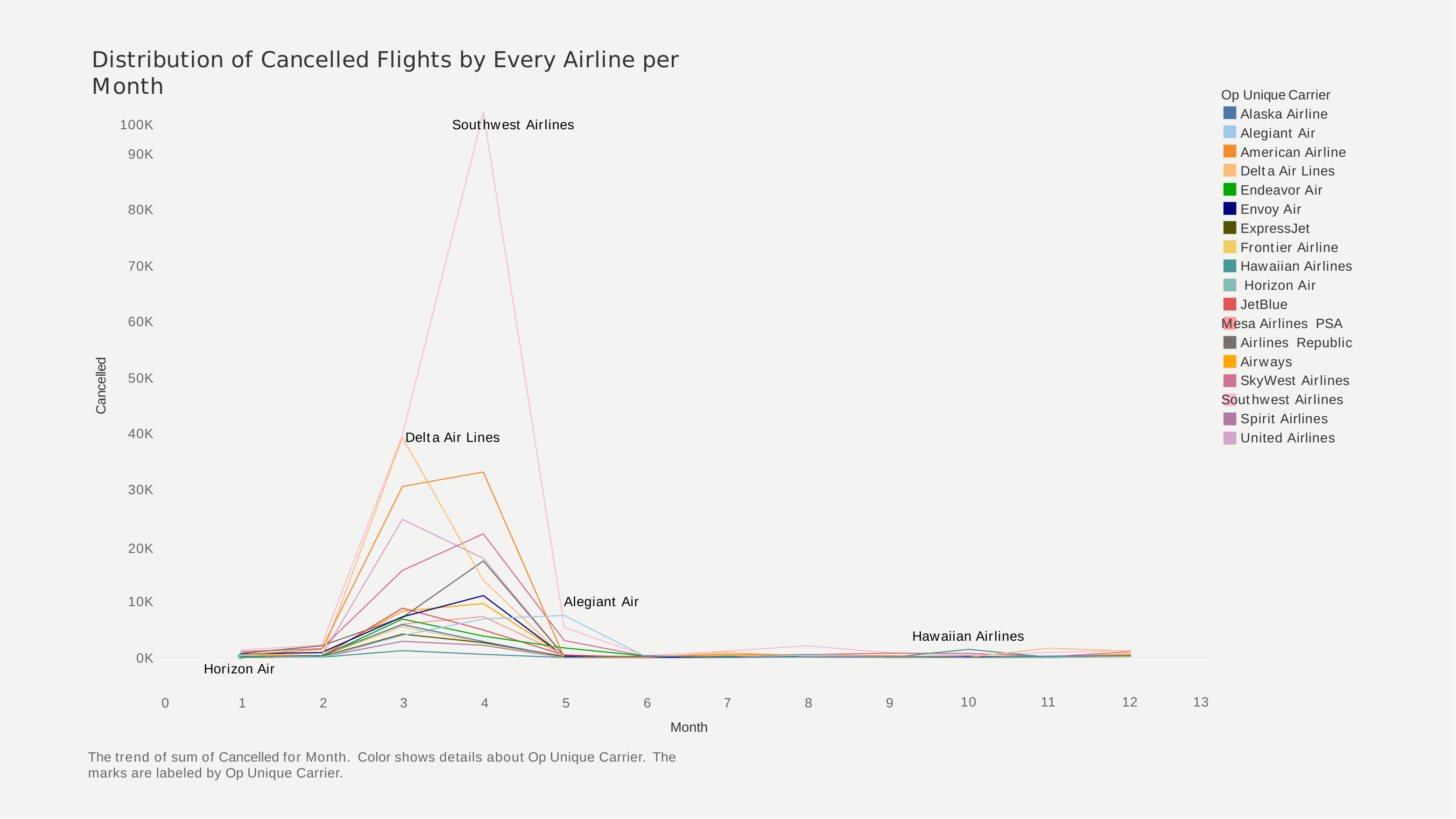

Distribution of Cancelled Flights by Every Airline per Month
100K	Southwest Airlines
Op Unique Carrier  Alaska Airline  Alegiant Air  American Airline  Delta Air Lines  Endeavor Air  Envoy Air  ExpressJet  Frontier Airline  Hawaiian Airlines  Horizon Air  JetBlue
Mesa Airlines  PSA Airlines  Republic Airways  SkyWest Airlines
Southwest Airlines  Spirit Airlines  United Airlines

90K
80K
70K
60K
Cancelled
50K
40K
Delta Air Lines
30K

20K
10K
Alegiant Air
Hawaiian Airlines
0K
Horizon Air

0	1	2	3	4	5	6	7	8	9

10
11
12
13
Month

The trend of sum of Cancelled for Month. Color shows details about Op Unique Carrier. The marks are labeled by Op Unique Carrier.